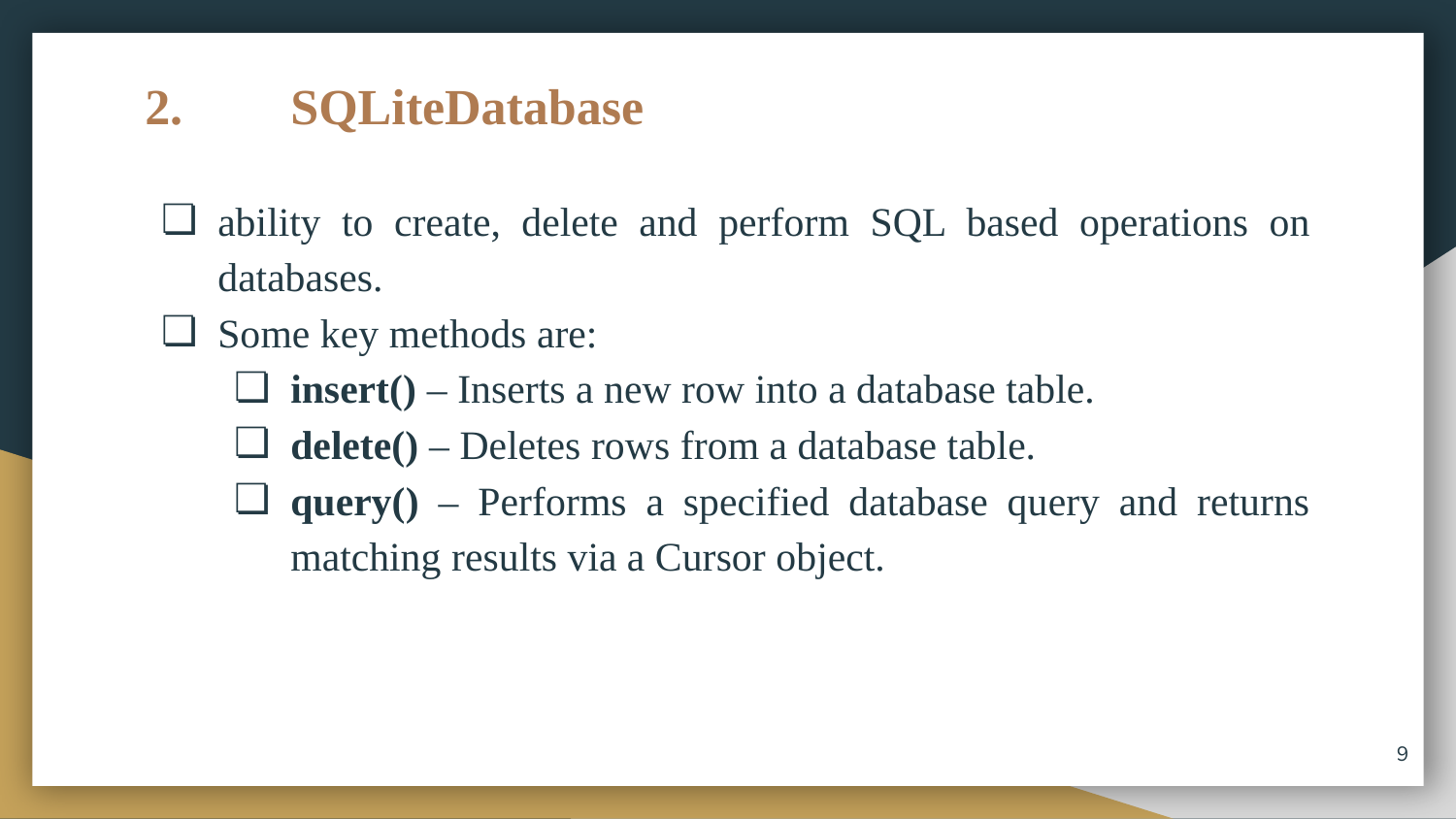

# 2. 	SQLiteDatabase

ability to create, delete and perform SQL based operations on databases.
Some key methods are:
insert() – Inserts a new row into a database table.
delete() – Deletes rows from a database table.
query() – Performs a specified database query and returns matching results via a Cursor object.
9